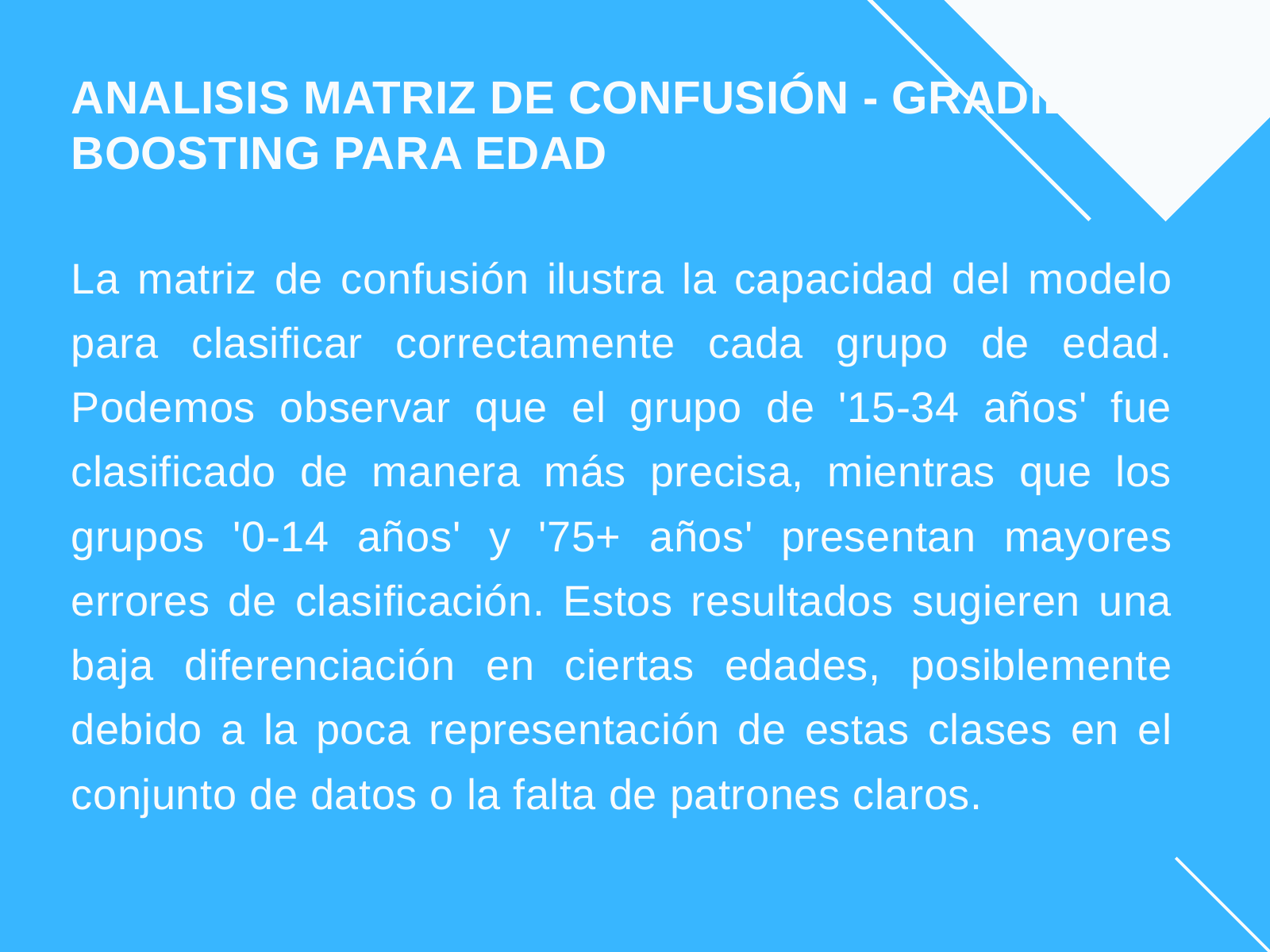

ANALISIS MATRIZ DE CONFUSIÓN - GRADIENT BOOSTING PARA EDAD

La matriz de confusión ilustra la capacidad del modelo para clasificar correctamente cada grupo de edad. Podemos observar que el grupo de '15-34 años' fue clasificado de manera más precisa, mientras que los grupos '0-14 años' y '75+ años' presentan mayores errores de clasificación. Estos resultados sugieren una baja diferenciación en ciertas edades, posiblemente debido a la poca representación de estas clases en el conjunto de datos o la falta de patrones claros.